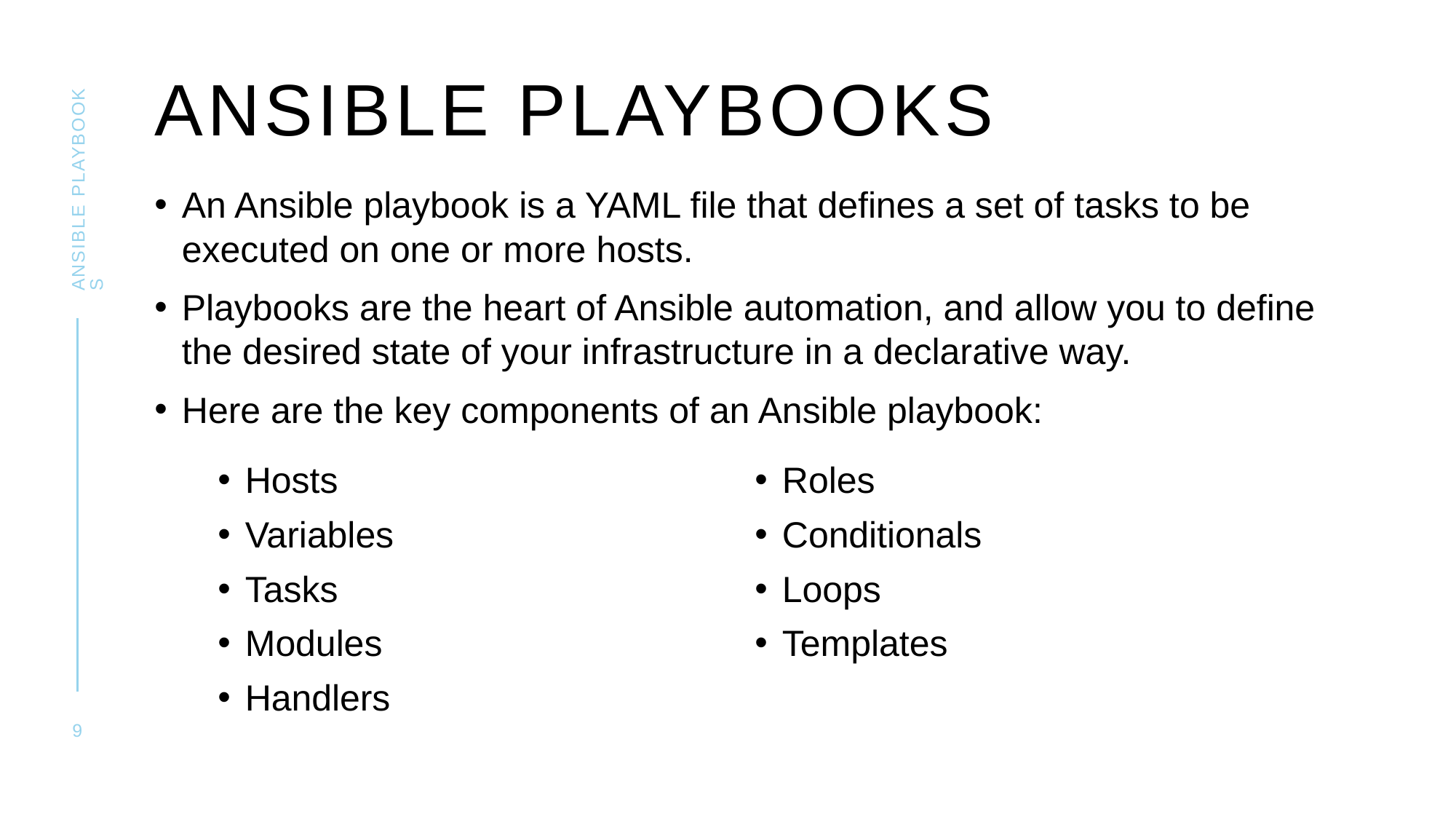

# Ansible Playbooks
Ansible Playbooks
An Ansible playbook is a YAML file that defines a set of tasks to be executed on one or more hosts.
Playbooks are the heart of Ansible automation, and allow you to define the desired state of your infrastructure in a declarative way.
Here are the key components of an Ansible playbook:

Hosts
Variables
Tasks
Modules
Handlers
Roles
Conditionals
Loops
Templates
9